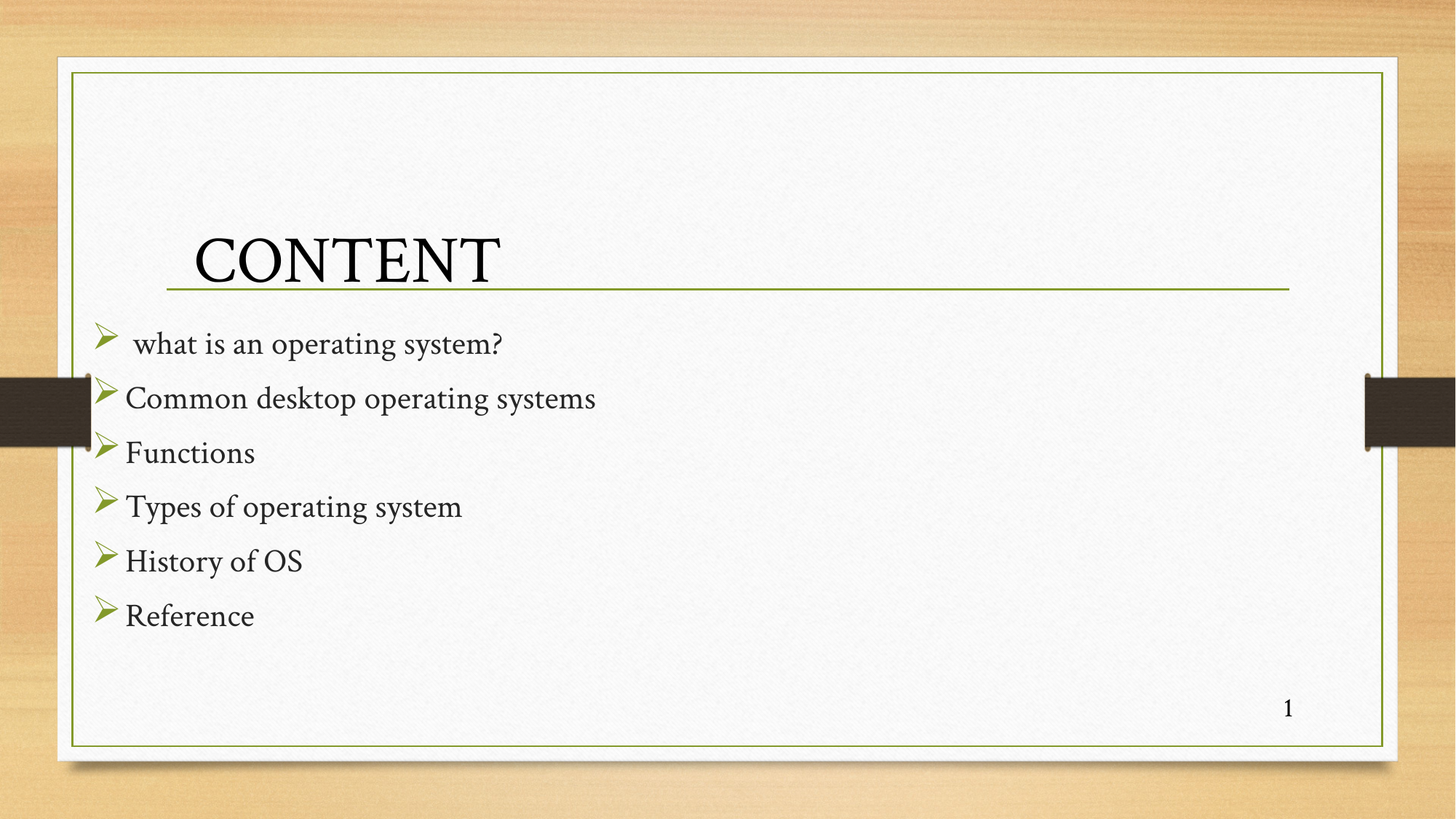

# CONTENT
 what is an operating system?
Common desktop operating systems
Functions
Types of operating system
History of OS
Reference

1